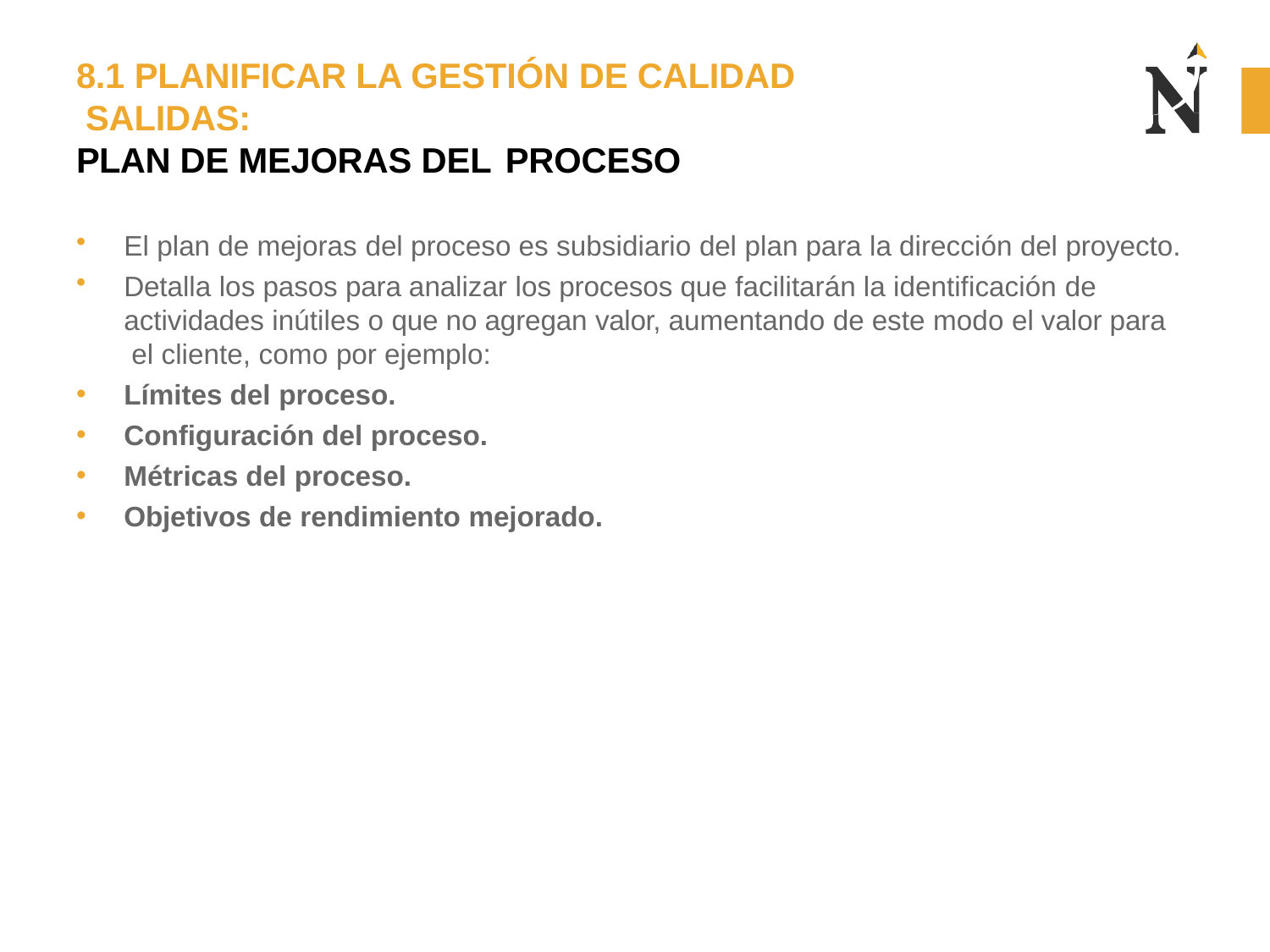

# 8.1 PLANIFICAR LA GESTIÓN DE CALIDAD  SALIDAS:
PLAN DE MEJORAS DEL PROCESO

El plan de mejoras del proceso es subsidiario del plan para la dirección del proyecto.
Detalla los pasos para analizar los procesos que facilitarán la identificación de  actividades inútiles o que no agregan valor, aumentando de este modo el valor para  el cliente, como por ejemplo:
Límites del proceso.
Configuración del proceso.
Métricas del proceso.
Objetivos de rendimiento mejorado.